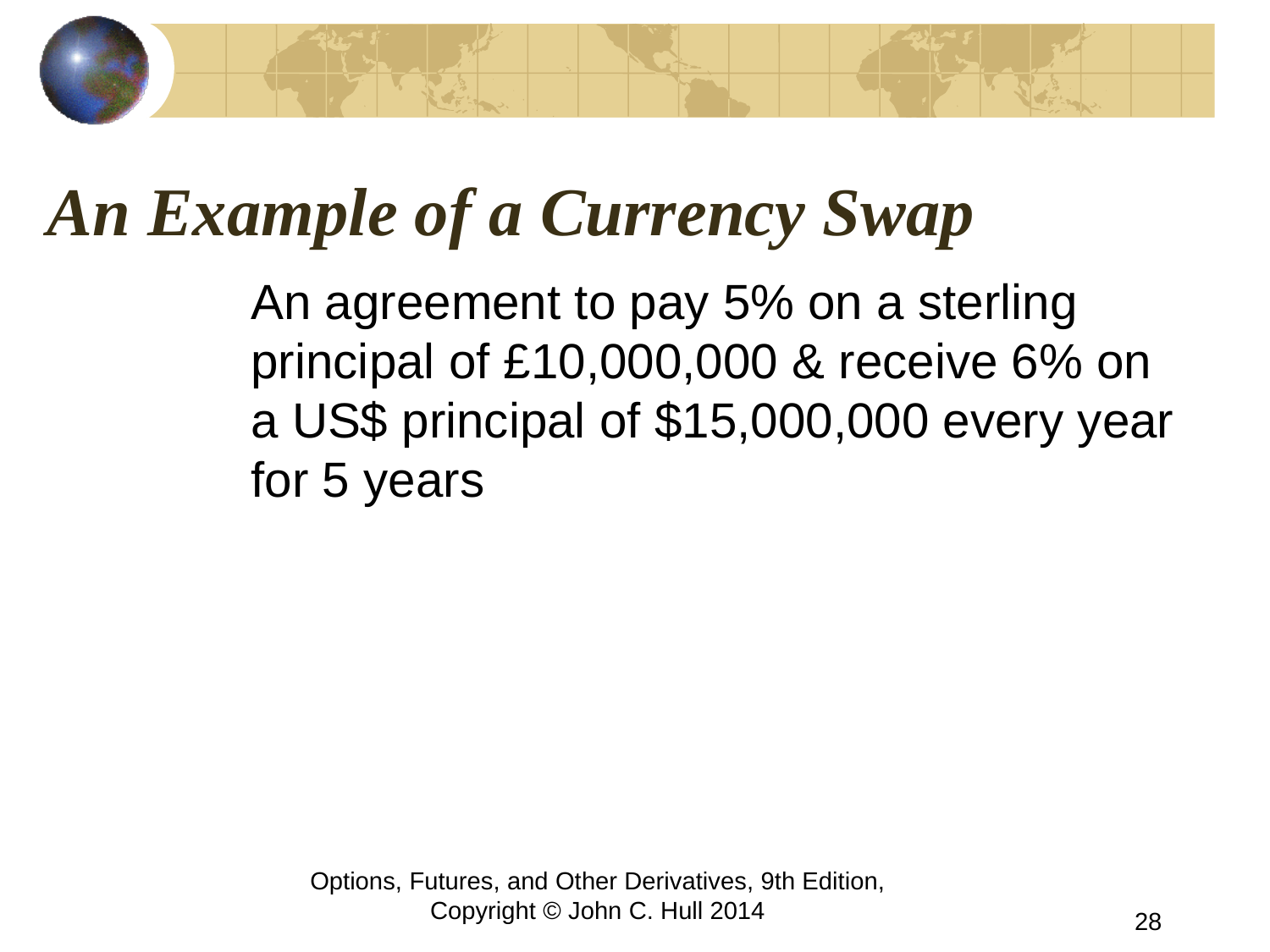

# An Example of a Currency Swap
	An agreement to pay 5% on a sterling principal of £10,000,000 & receive 6% on a US$ principal of $15,000,000 every year for 5 years
Options, Futures, and Other Derivatives, 9th Edition, Copyright © John C. Hull 2014
28